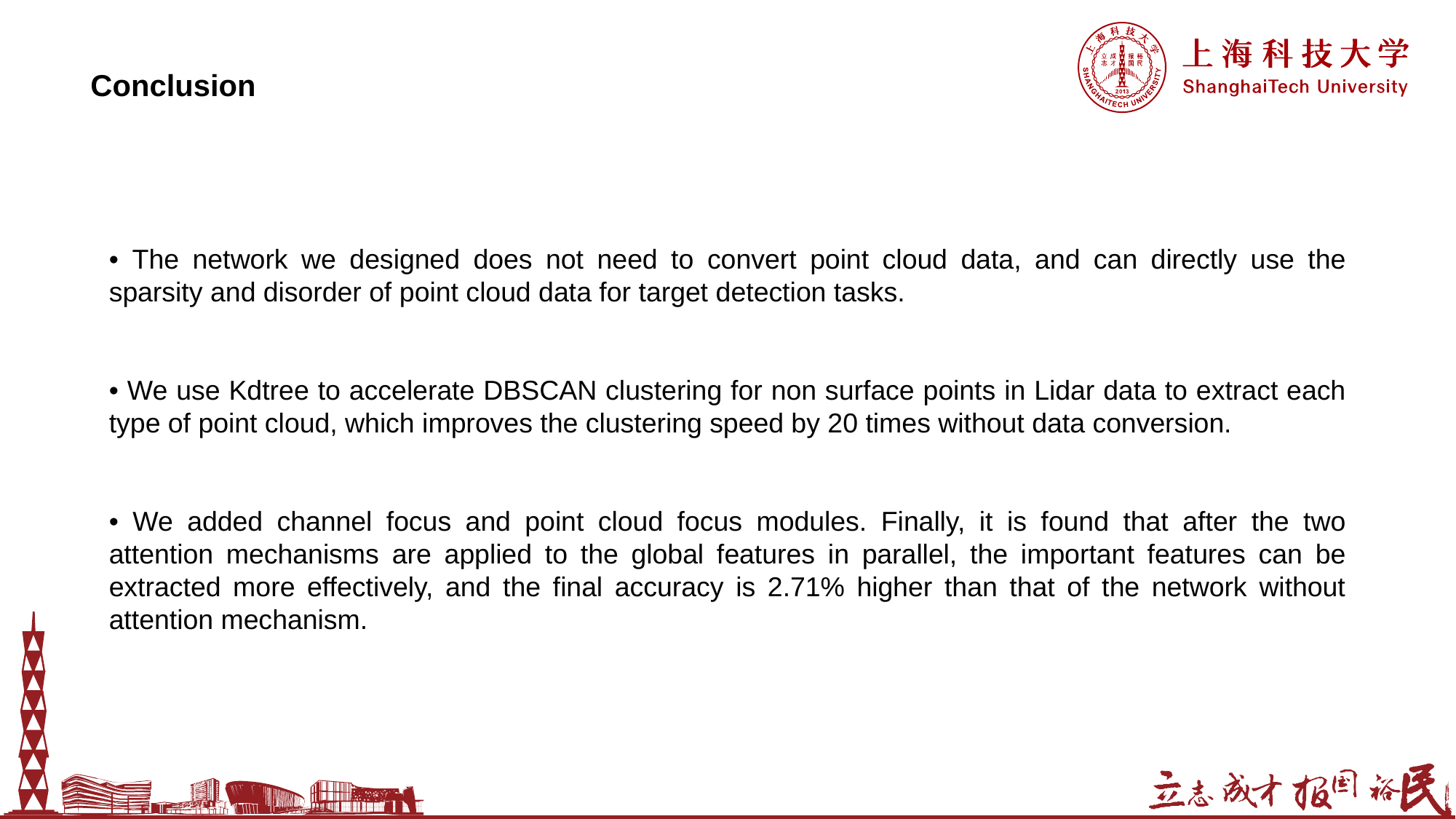

#
Conclusion
• The network we designed does not need to convert point cloud data, and can directly use the sparsity and disorder of point cloud data for target detection tasks.

• We use Kdtree to accelerate DBSCAN clustering for non surface points in Lidar data to extract each type of point cloud, which improves the clustering speed by 20 times without data conversion.

• We added channel focus and point cloud focus modules. Finally, it is found that after the two attention mechanisms are applied to the global features in parallel, the important features can be extracted more effectively, and the final accuracy is 2.71% higher than that of the network without attention mechanism.